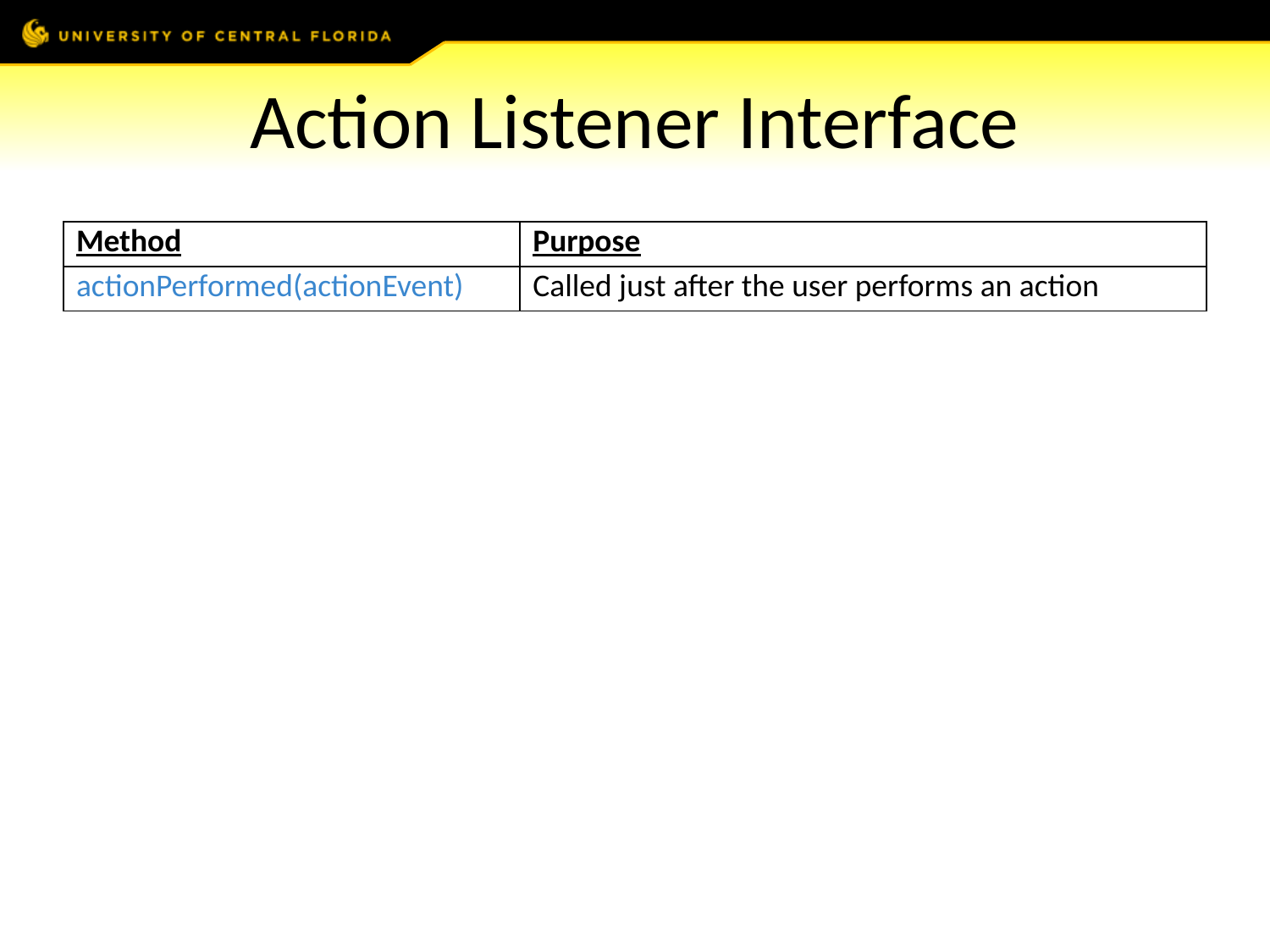

# Action Listener Interface
| Method | Purpose |
| --- | --- |
| actionPerformed(actionEvent) | Called just after the user performs an action |